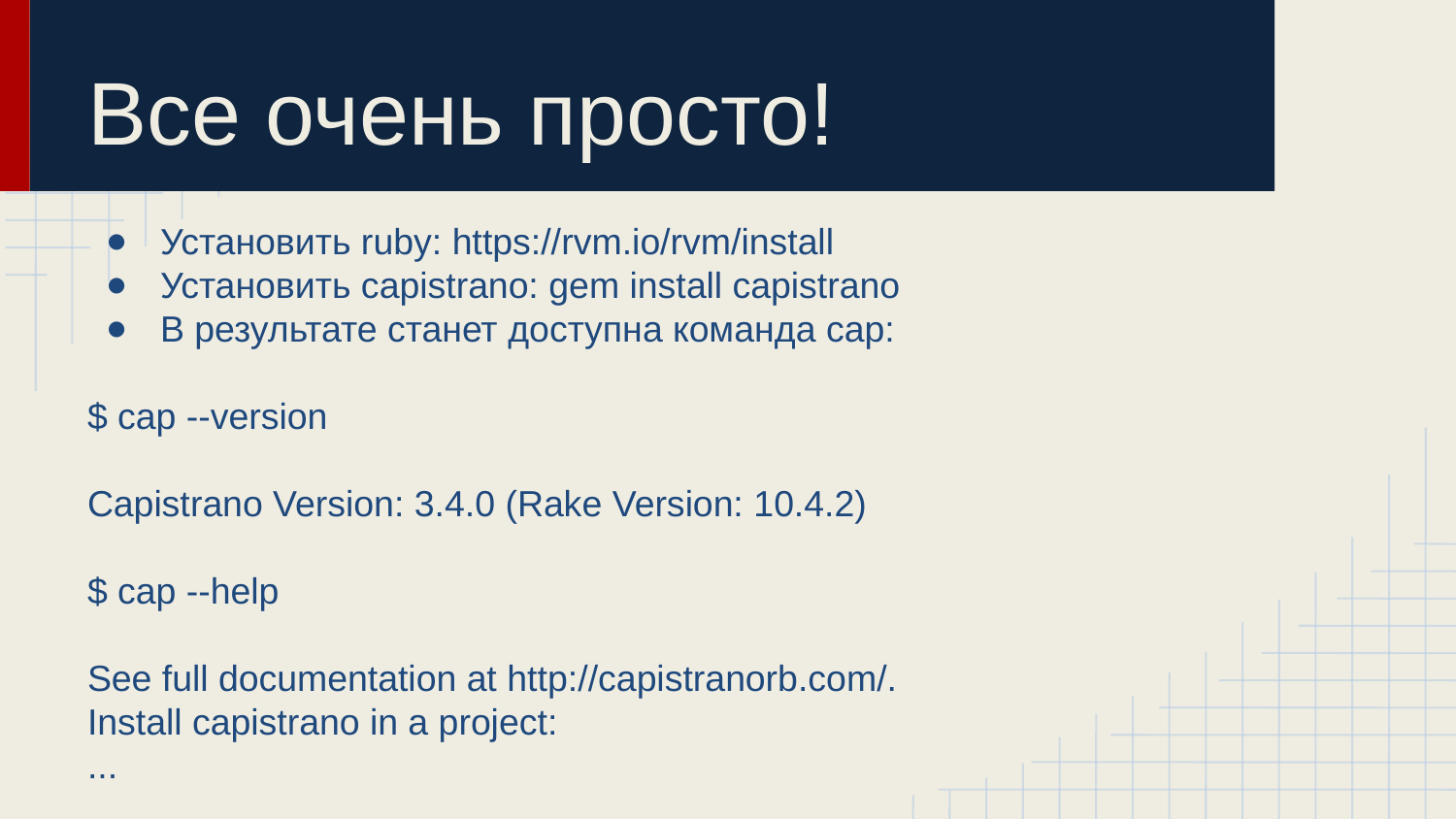

# Все очень просто!
Установить ruby: https://rvm.io/rvm/install
Установить capistrano: gem install capistrano
В результате станет доступна команда cap:

$ cap --version

Capistrano Version: 3.4.0 (Rake Version: 10.4.2)

$ cap --help

See full documentation at http://capistranorb.com/.
Install capistrano in a project:
...